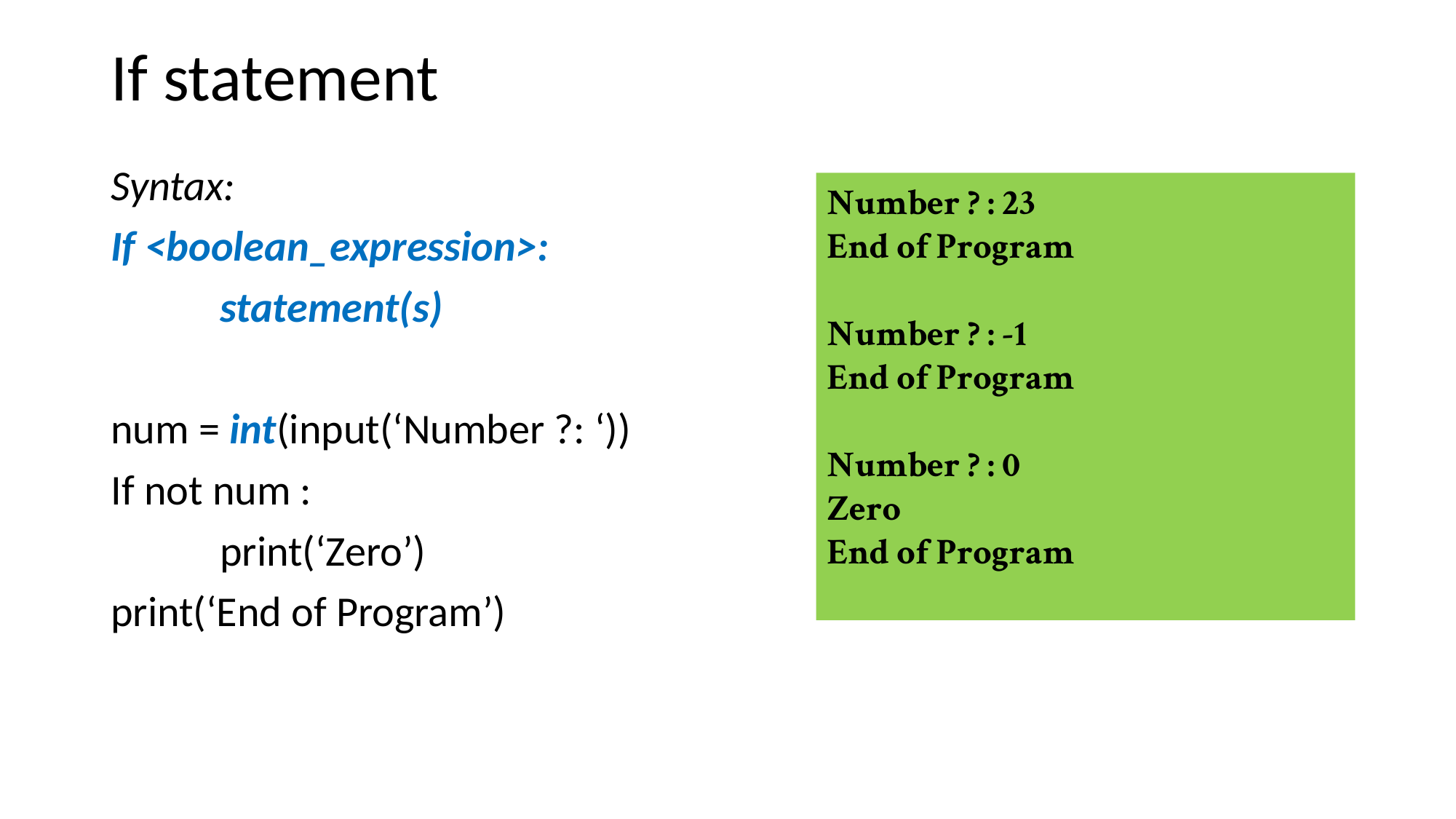

# If statement
Syntax:
If <boolean_expression>:
	statement(s)

num = int(input(‘Number ?: ‘))
If not num :
	print(‘Zero’)
print(‘End of Program’)

Number ? : 23
End of Program

Number ? : -1
End of Program

Number ? : 0
Zero
End of Program